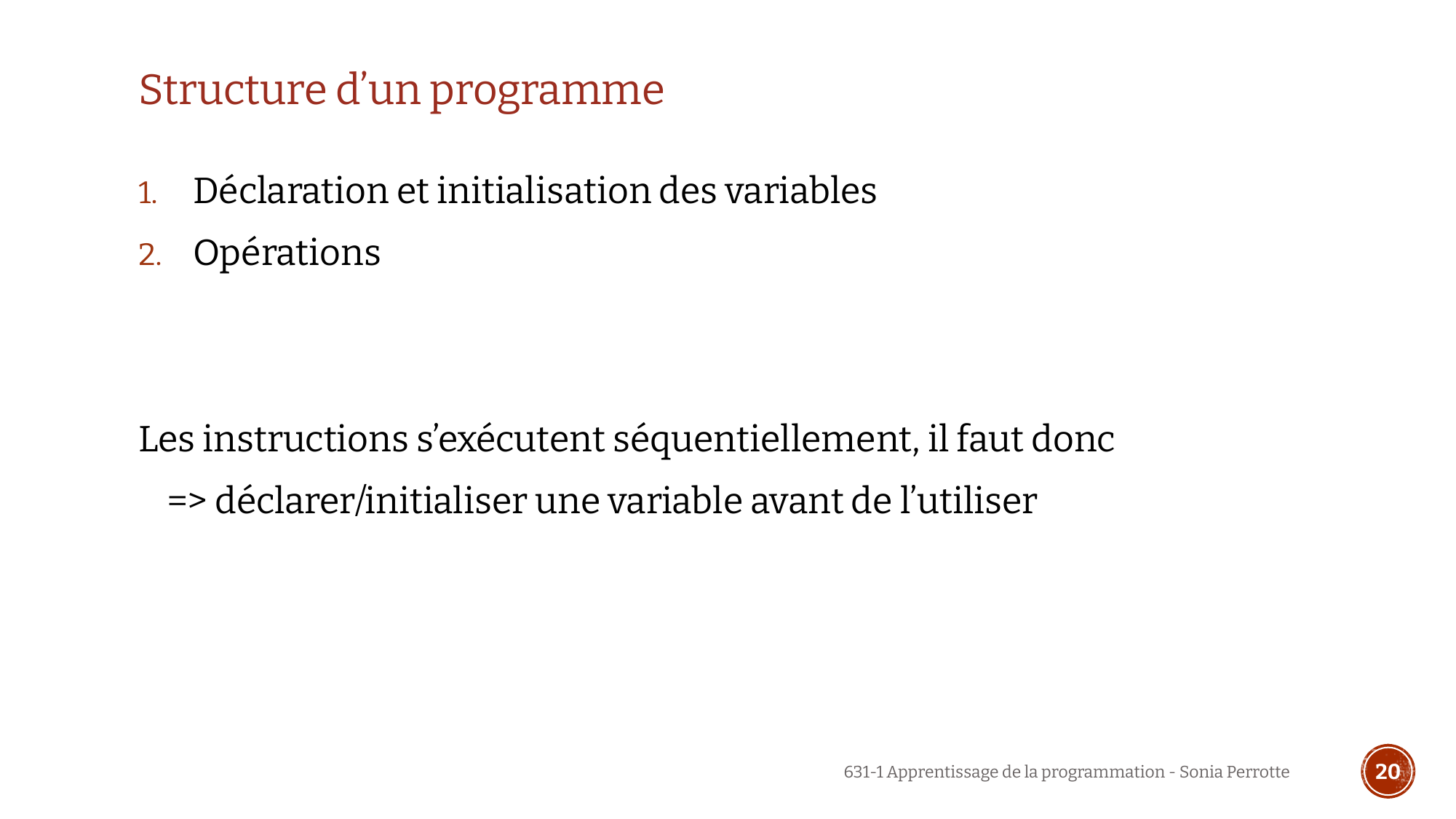

# Structure d’un programme
Déclaration et initialisation des variables
Opérations

Les instructions s’exécutent séquentiellement, il faut donc
    => déclarer/initialiser une variable avant de l’utiliser

631-1 Apprentissage de la programmation - Sonia Perrotte
20